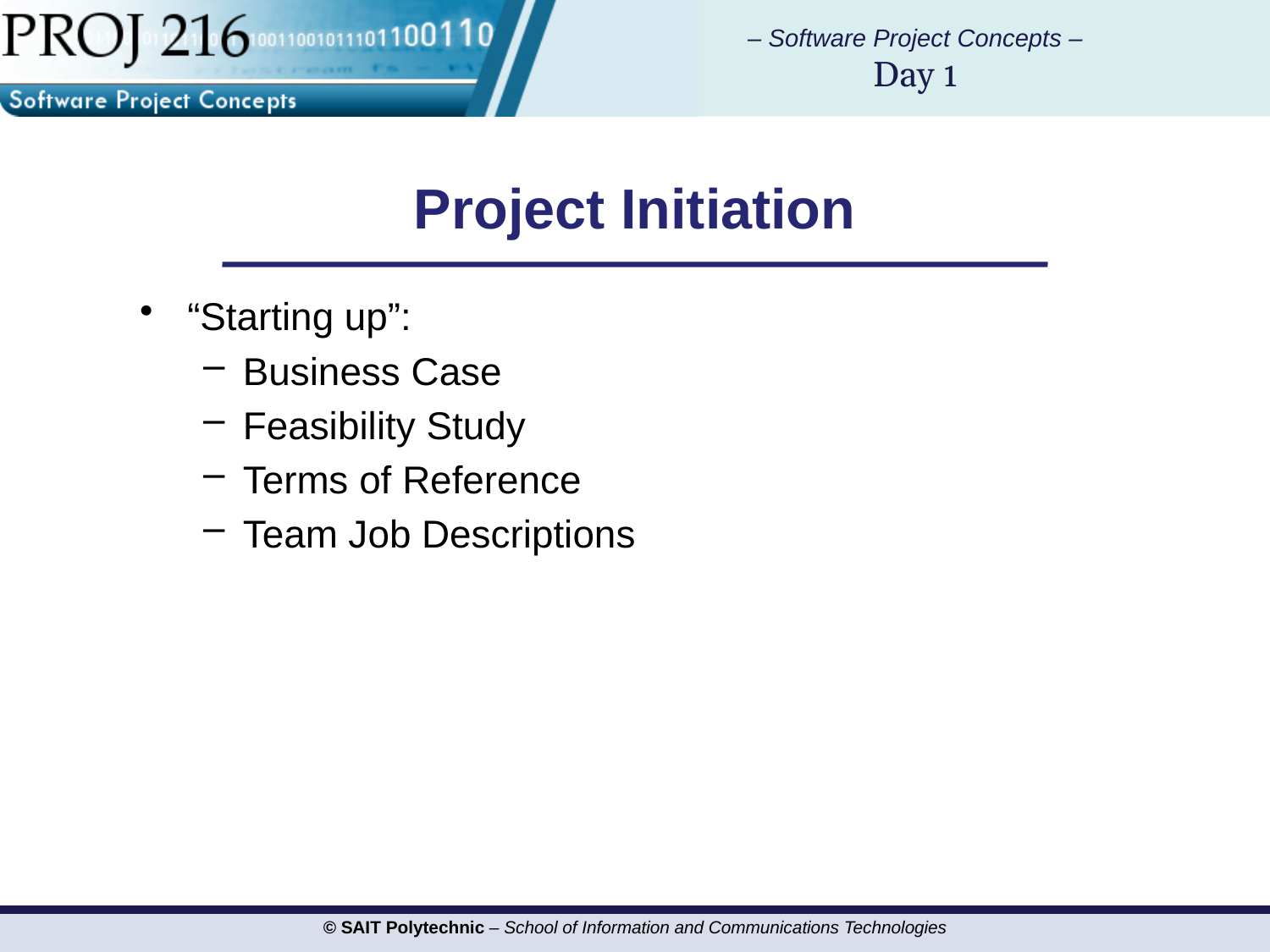

# Project Initiation
“Starting up”:
Business Case
Feasibility Study
Terms of Reference
Team Job Descriptions